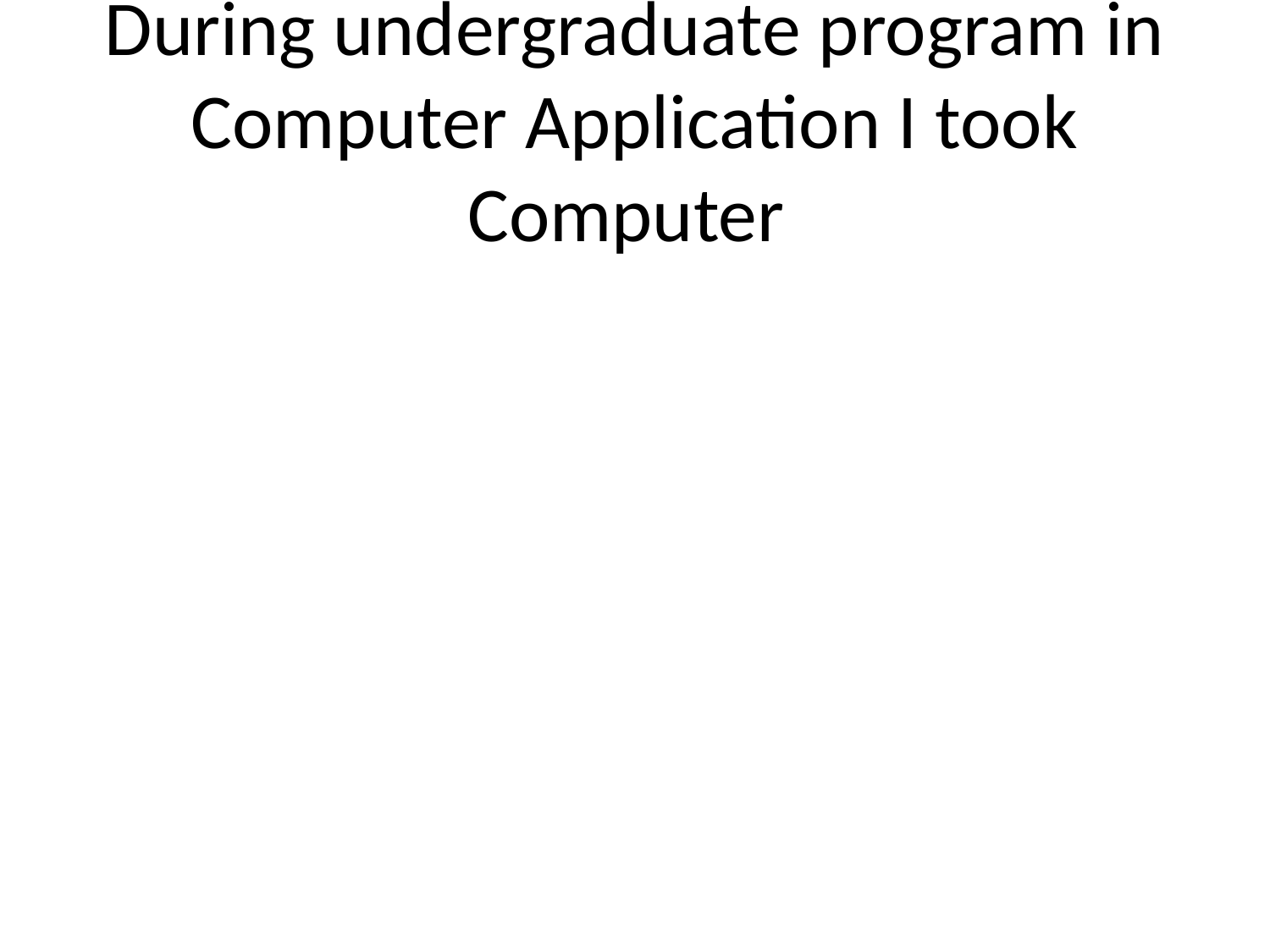

# During undergraduate program in Computer Application I took Computer